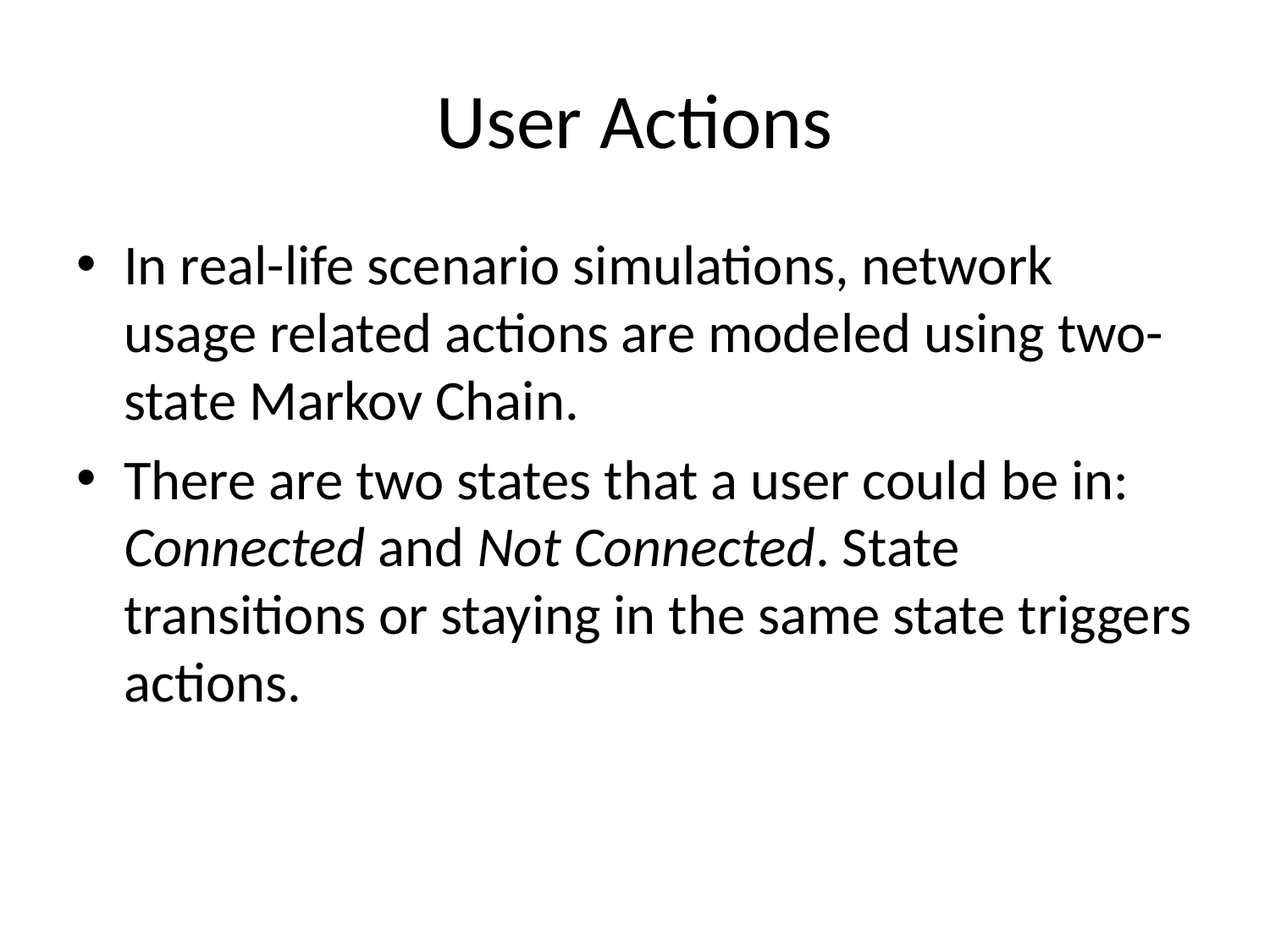

# User Actions
In real-life scenario simulations, network usage related actions are modeled using two-state Markov Chain.
There are two states that a user could be in: Connected and Not Connected. State transitions or staying in the same state triggers actions.